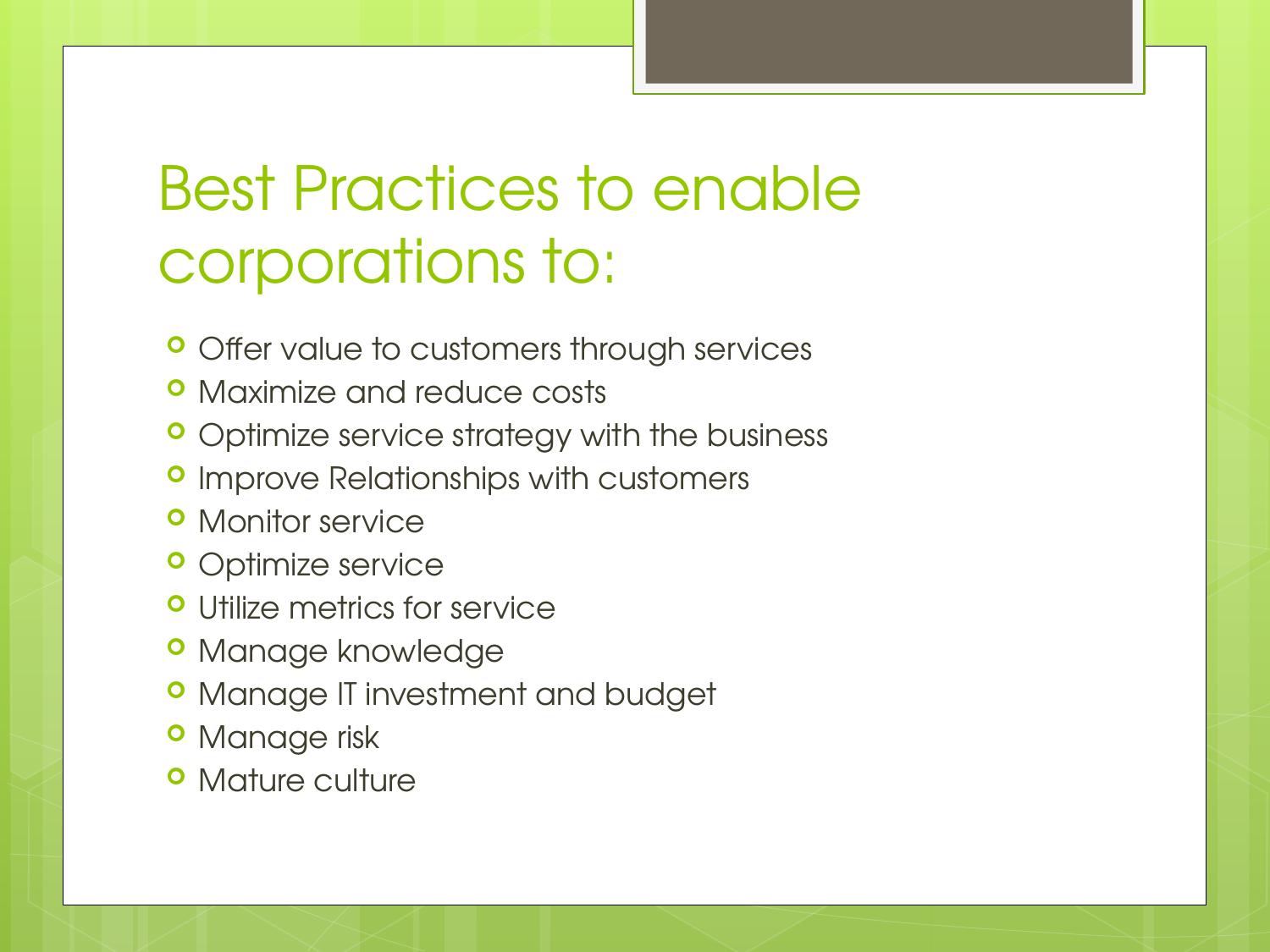

# Best Practices to enable corporations to:
Offer value to customers through services
Maximize and reduce costs
Optimize service strategy with the business
Improve Relationships with customers
Monitor service
Optimize service
Utilize metrics for service
Manage knowledge
Manage IT investment and budget
Manage risk
Mature culture